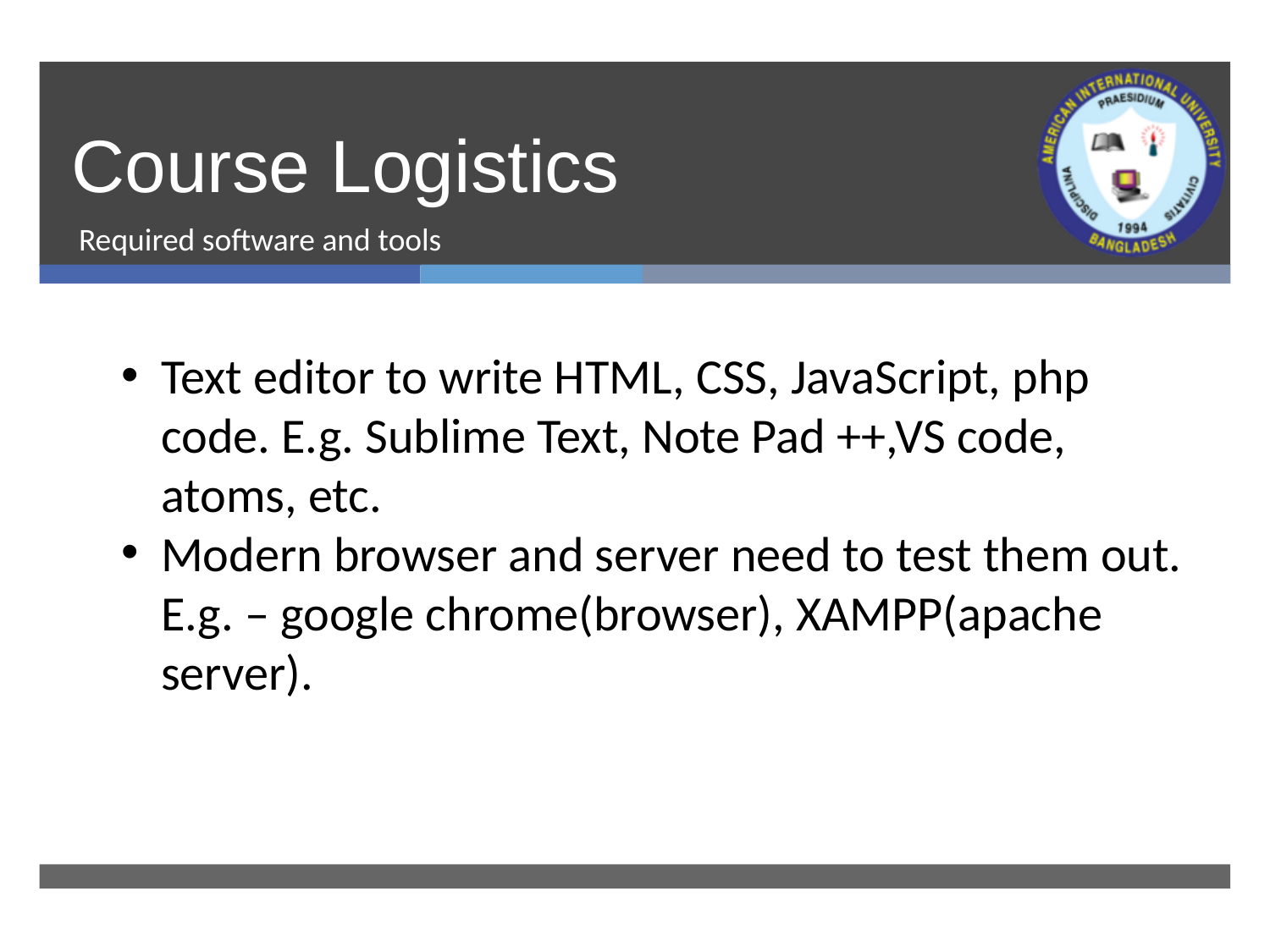

# Course Logistics
Required software and tools
Text editor to write HTML, CSS, JavaScript, php code. E.g. Sublime Text, Note Pad ++,VS code, atoms, etc.
Modern browser and server need to test them out. E.g. – google chrome(browser), XAMPP(apache server).